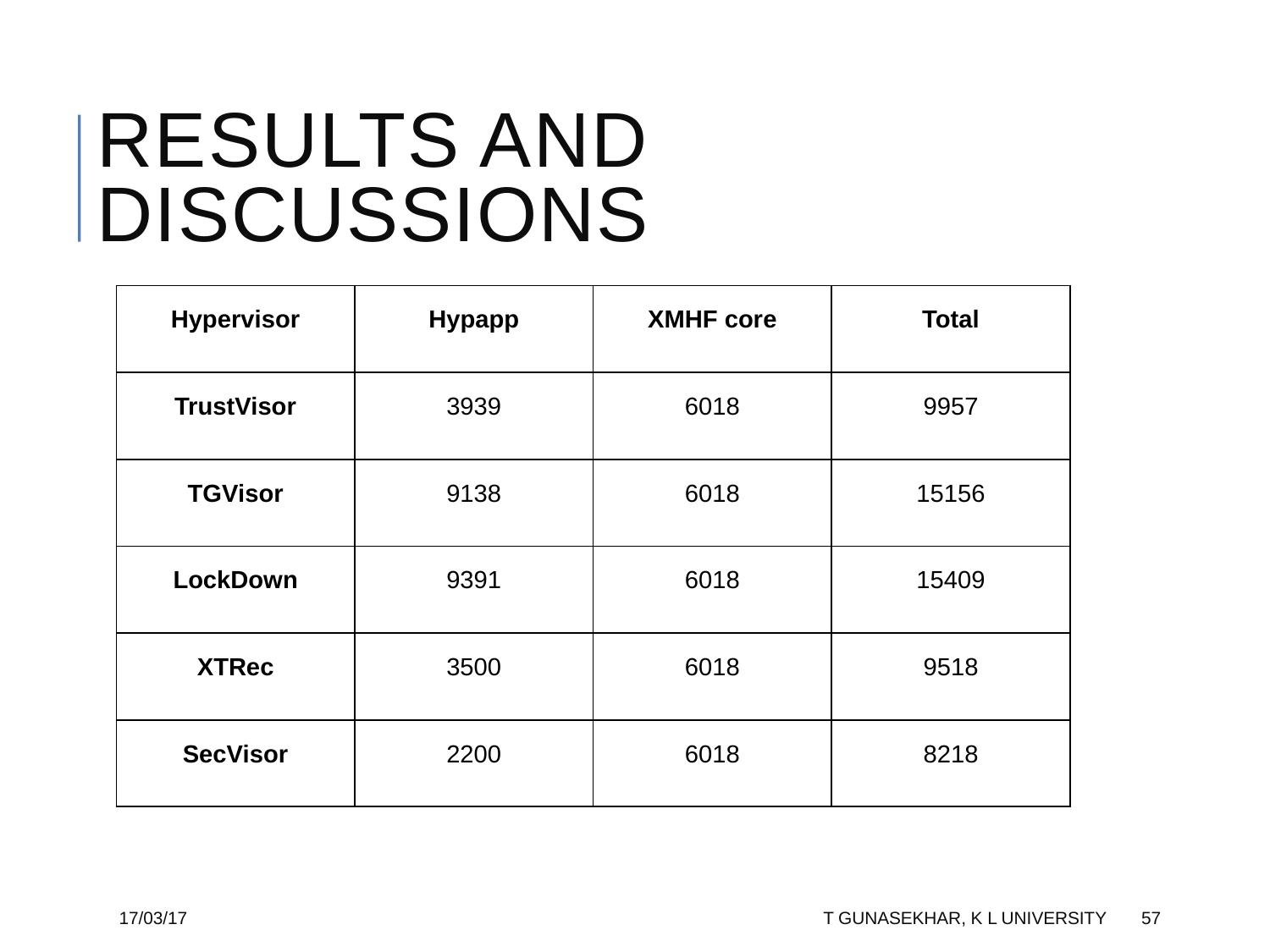

Results and Discussions

Trusted Computing Base

| Hypervisor | Hypapp | XMHF core | Total |
| --- | --- | --- | --- |
| TrustVisor | 3939 | 6018 | 9957 |
| TGVisor | 9138 | 6018 | 15156 |
| LockDown | 9391 | 6018 | 15409 |
| XTRec | 3500 | 6018 | 9518 |
| SecVisor | 2200 | 6018 | 8218 |
17/03/17
T Gunasekhar, K L University
57